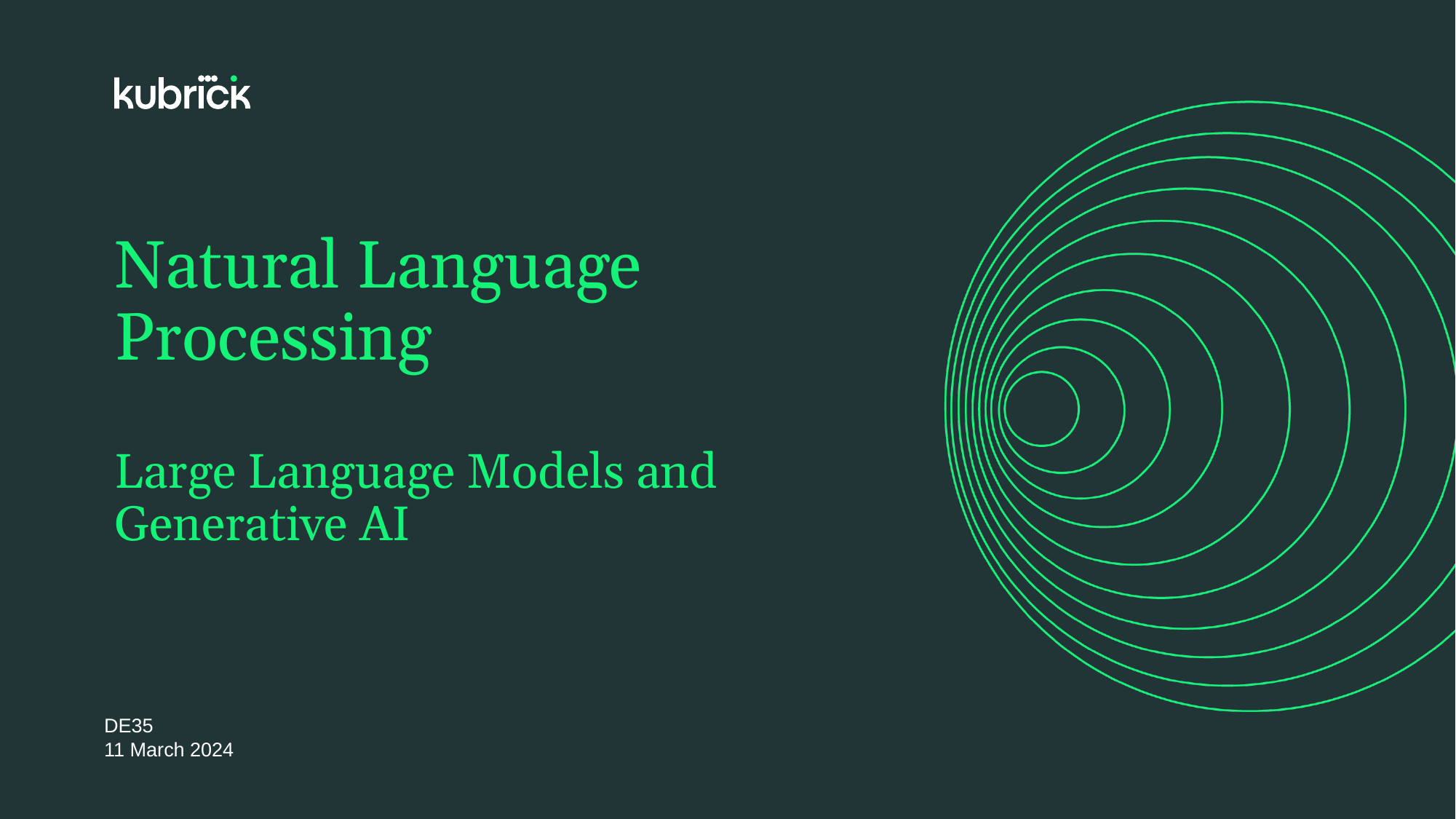

Natural Language Processing

Large Language Models and Generative AI
DE35
11 March 2024

© Kubrick Group
1